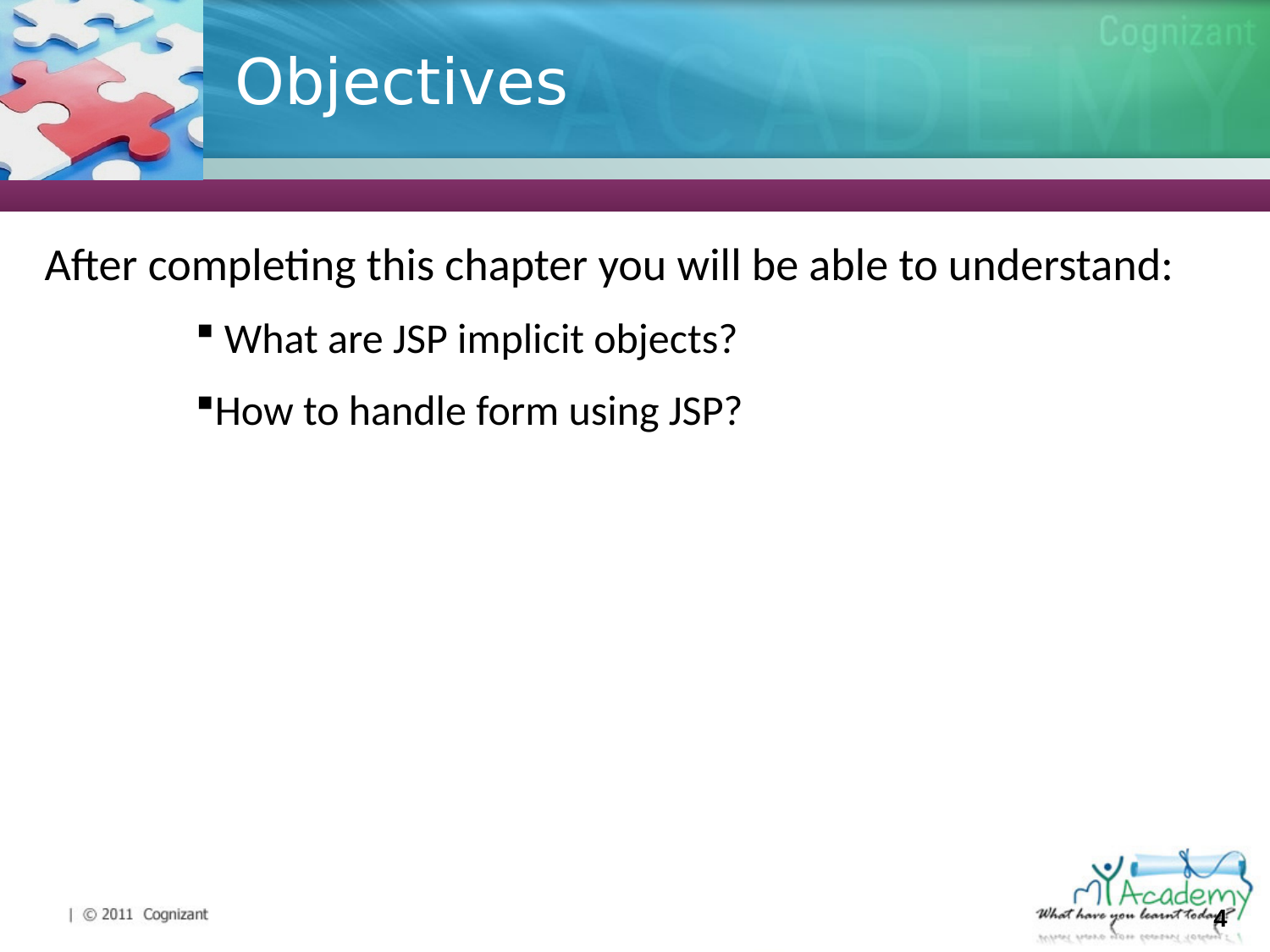

# Objectives

After completing this chapter you will be able to understand:
 What are JSP implicit objects?
How to handle form using JSP?

4